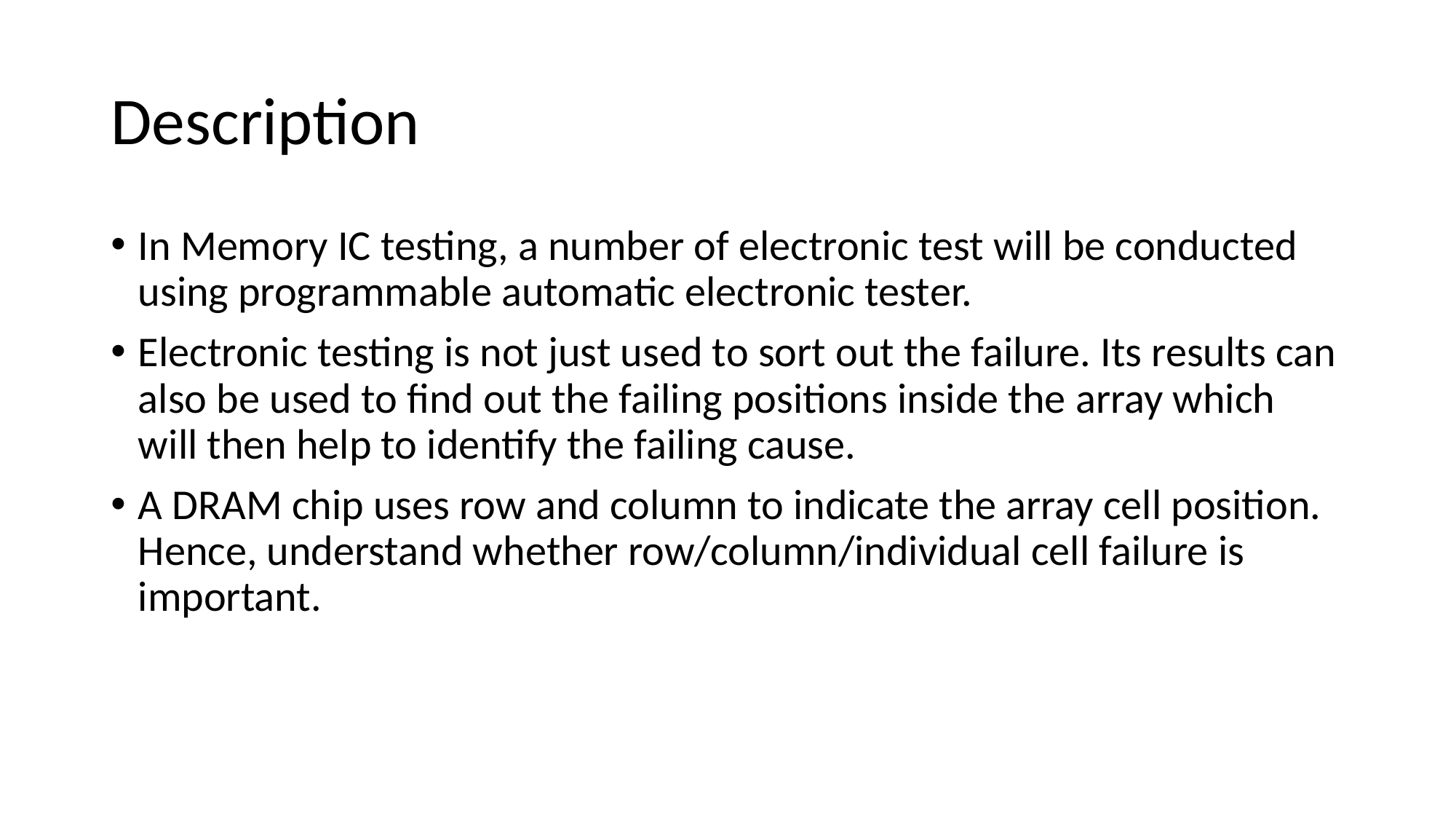

# Description
In Memory IC testing, a number of electronic test will be conducted using programmable automatic electronic tester.
Electronic testing is not just used to sort out the failure. Its results can also be used to find out the failing positions inside the array which will then help to identify the failing cause.
A DRAM chip uses row and column to indicate the array cell position. Hence, understand whether row/column/individual cell failure is important.